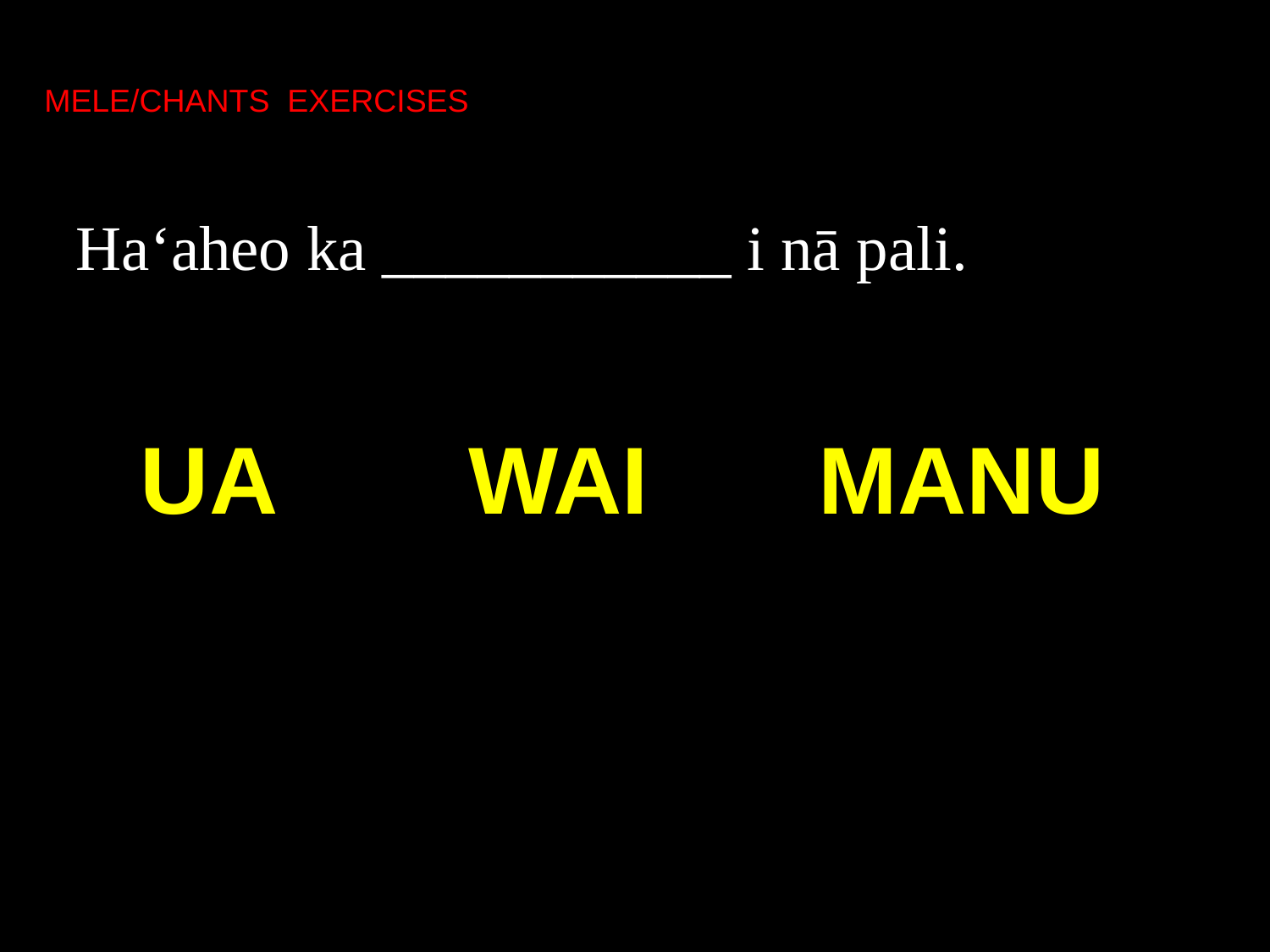

MELE/CHANTS  EXERCISES
Haʻaheo ka ___________ i nā pali.

UA
WAI
MANU